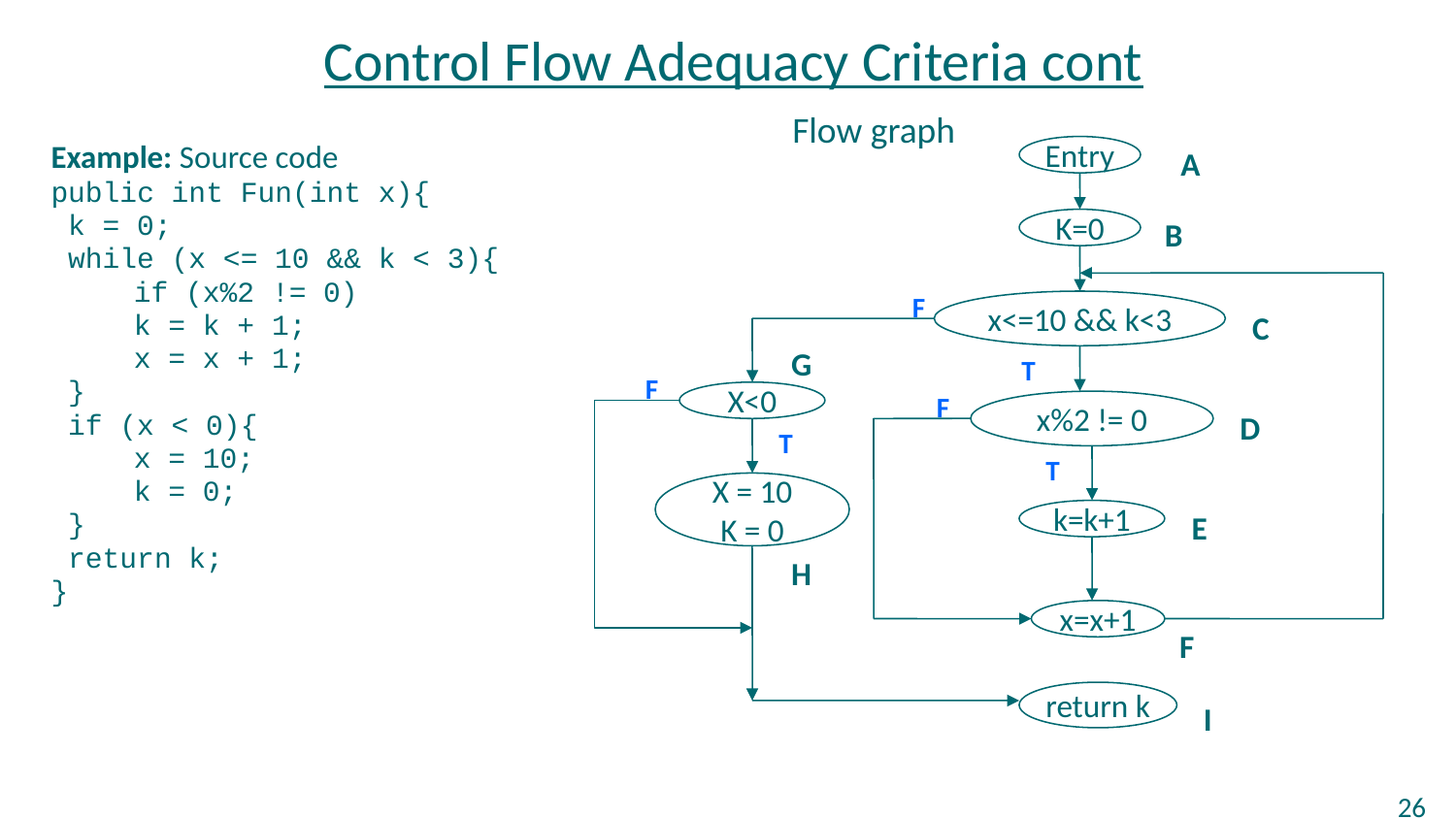

# Control Flow Adequacy Criteria cont
Flow graph
Example: Source code
public int Fun(int x){
 k = 0;
 while (x <= 10 && k < 3){
	if (x%2 != 0)
		k = k + 1;
	x = x + 1;
 }
 if (x < 0){
	x = 10;
	k = 0;
 }
 return k;
}
Entry
A

B
K=0

F
x<=10 && k<3
C

G
T

F
X<0
F
x%2 != 0

D

T

T

X = 10
K = 0
k=k+1
E

H
x=x+1

F
return k
I

26